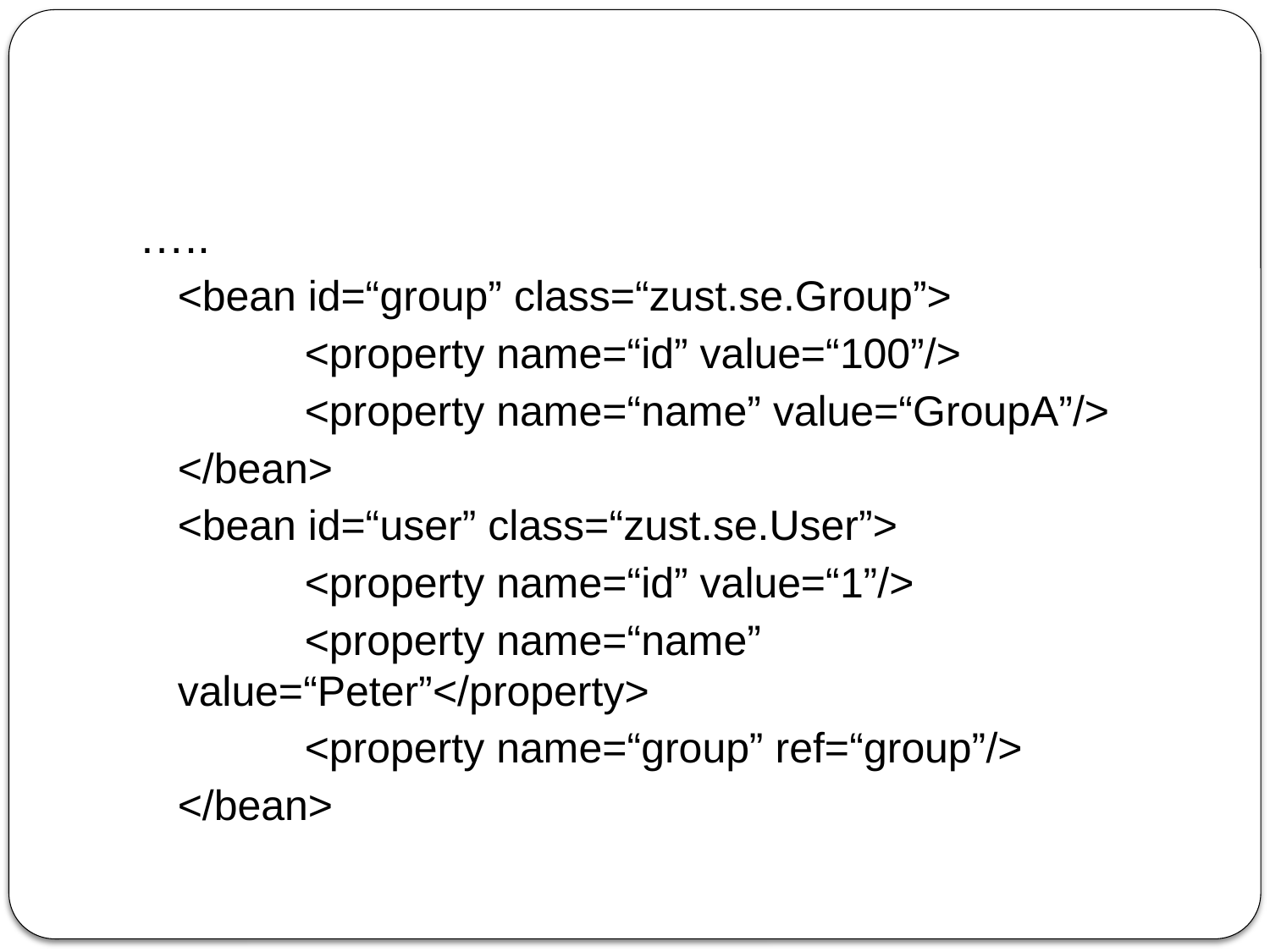

#
…..
<bean id=“group” class=“zust.se.Group”>
	<property name=“id” value=“100”/>
	<property name=“name” value=“GroupA”/>
</bean>
<bean id=“user” class=“zust.se.User”>
	<property name=“id” value=“1”/>
	<property name=“name” value=“Peter”</property>
	<property name=“group” ref=“group”/>
</bean>